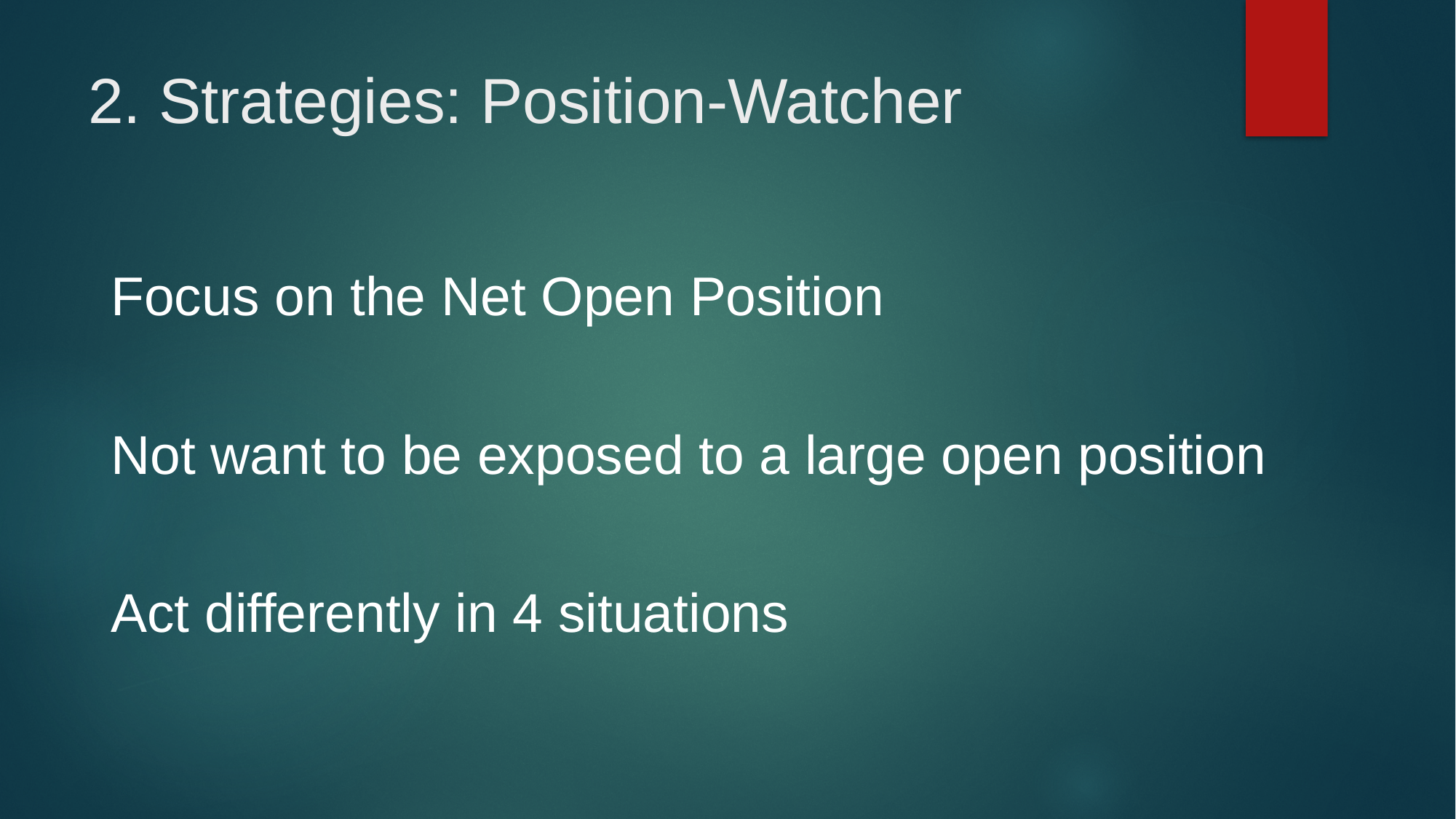

# 2. Strategies: Position-Watcher
Focus on the Net Open Position
Not want to be exposed to a large open position
Act differently in 4 situations